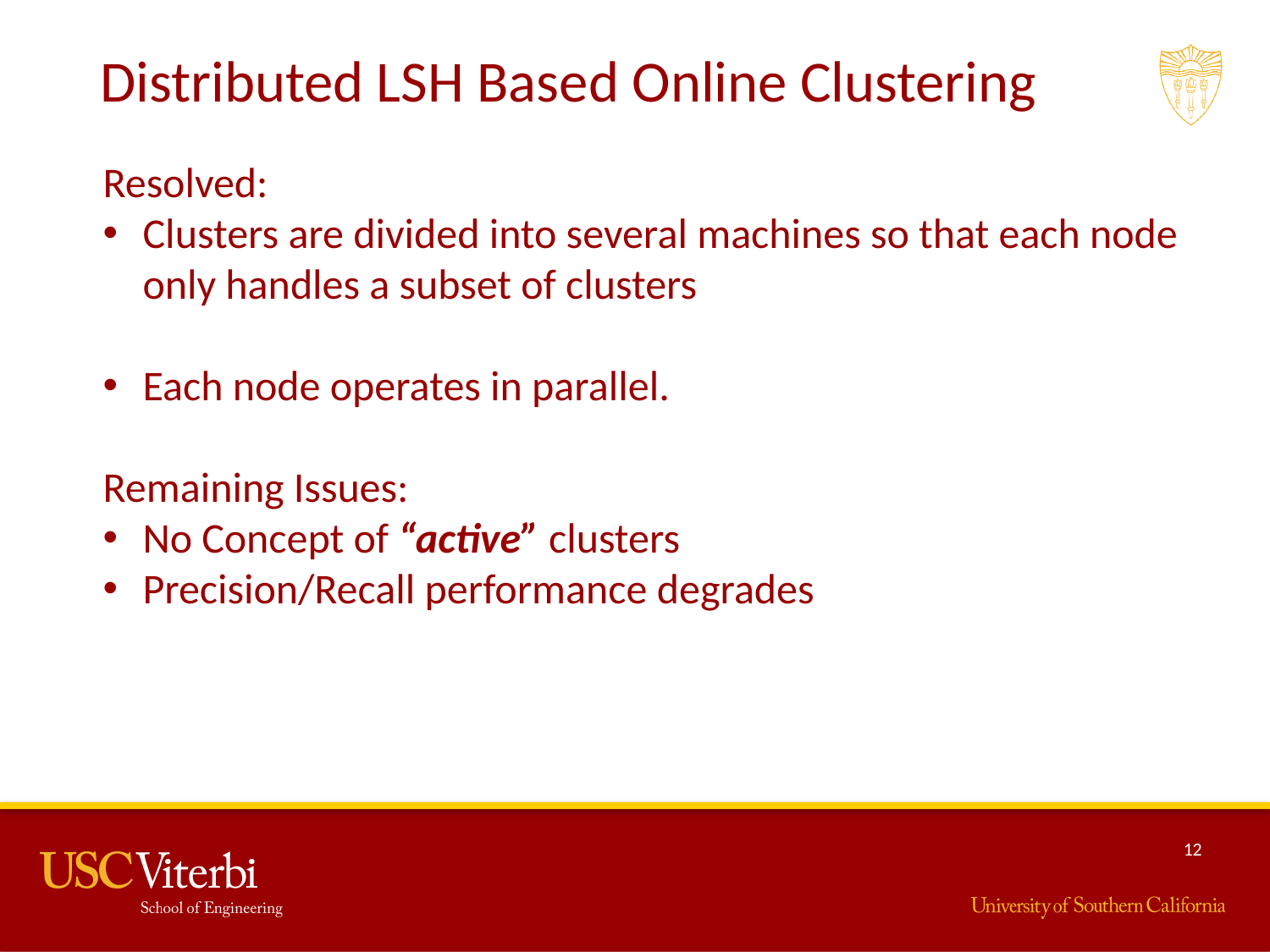

# Distributed LSH Based Online Clustering
Resolved:
Clusters are divided into several machines so that each node only handles a subset of clusters

Each node operates in parallel.

Remaining Issues:
No Concept of “active” clusters
Precision/Recall performance degrades